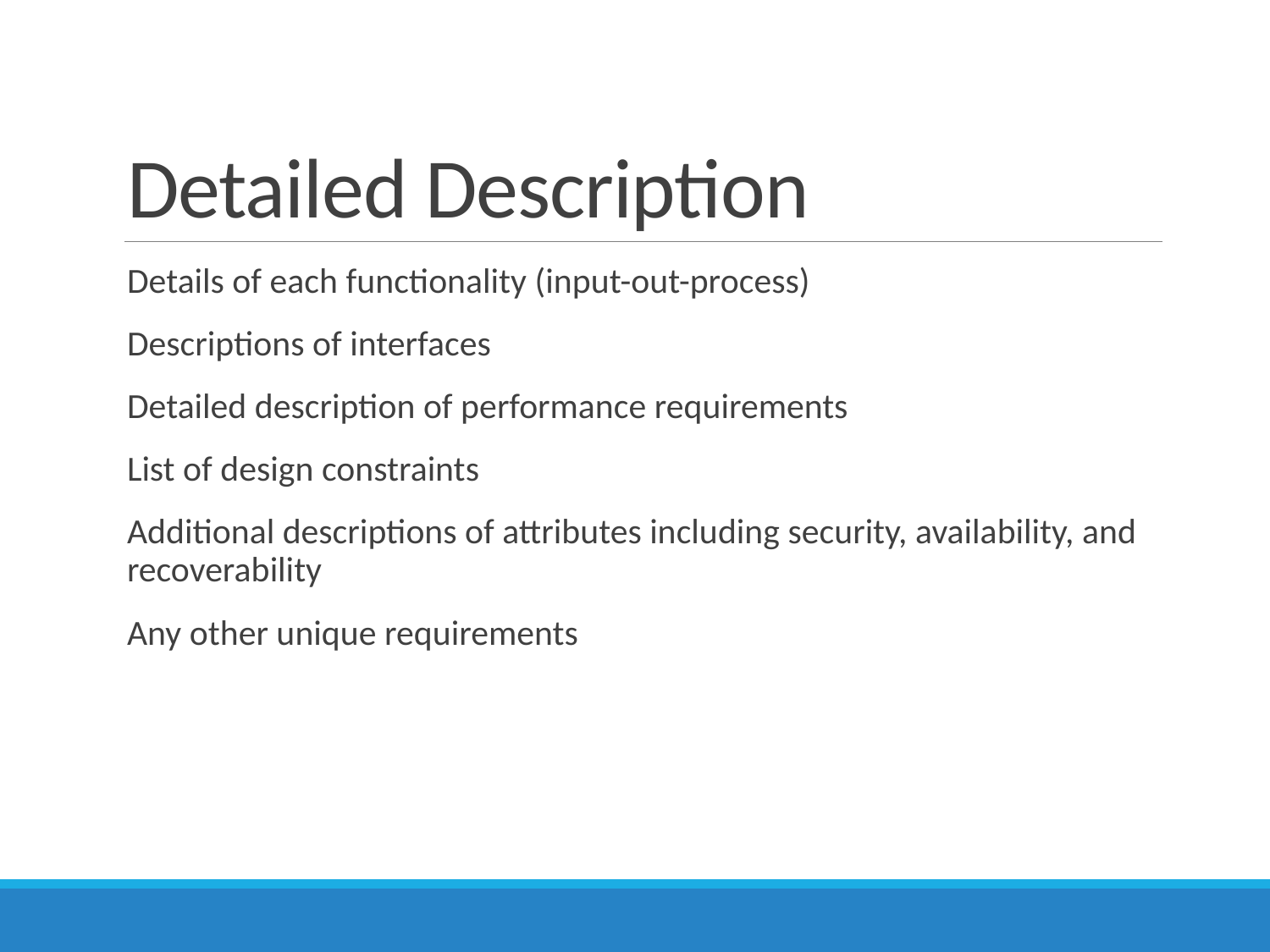

# Detailed Description
Details of each functionality (input-out-process)
Descriptions of interfaces
Detailed description of performance requirements
List of design constraints
Additional descriptions of attributes including security, availability, and recoverability
Any other unique requirements